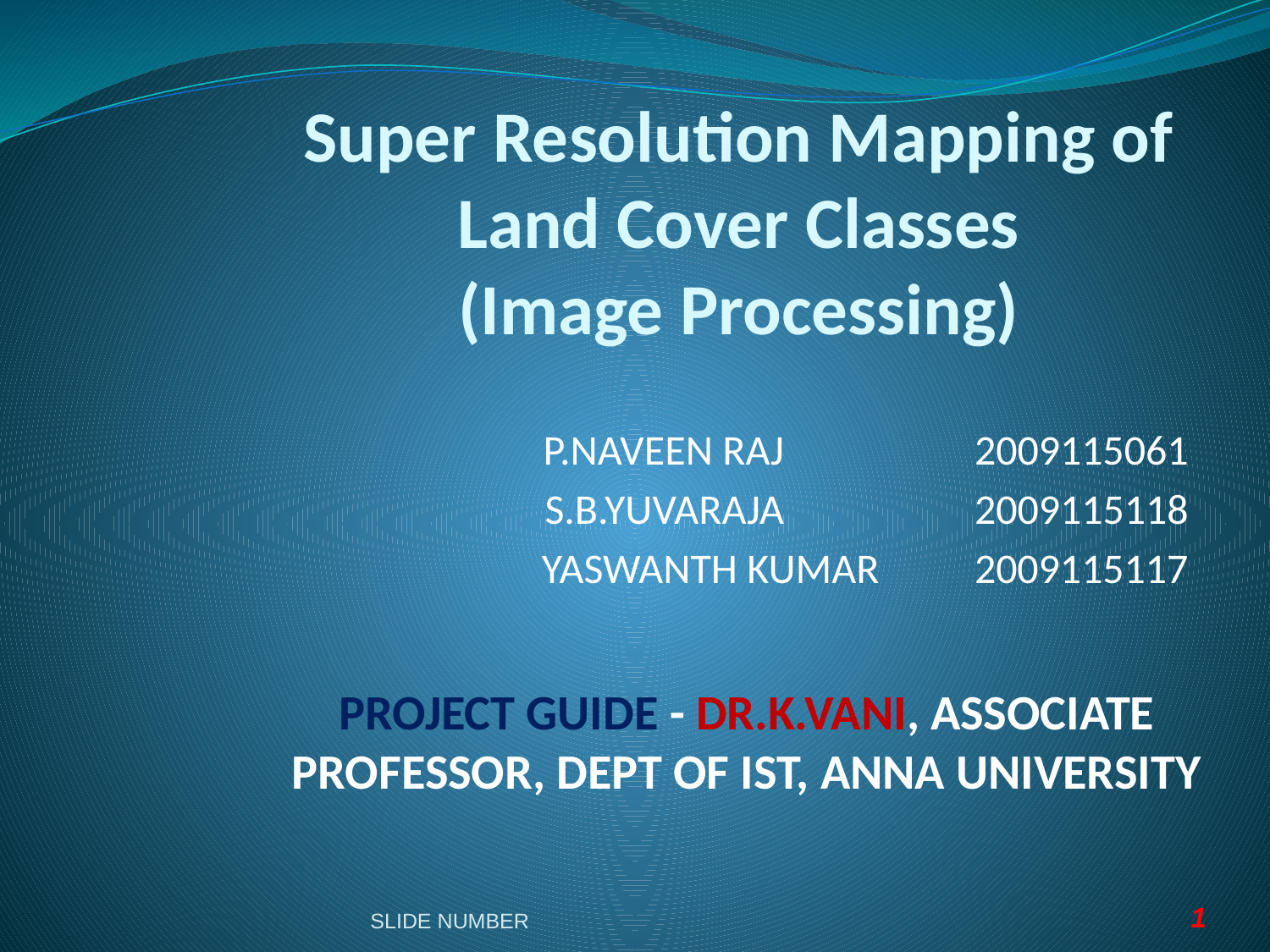

# Super Resolution Mapping of Land Cover Classes (Image Processing)
P.NAVEEN RAJ                    2009115061
S.B.YUVARAJA                    2009115118
YASWANTH KUMAR          2009115117
PROJECT GUIDE - DR.K.VANI, ASSOCIATE PROFESSOR, DEPT OF IST, ANNA UNIVERSITY
SLIDE NUMBER
1